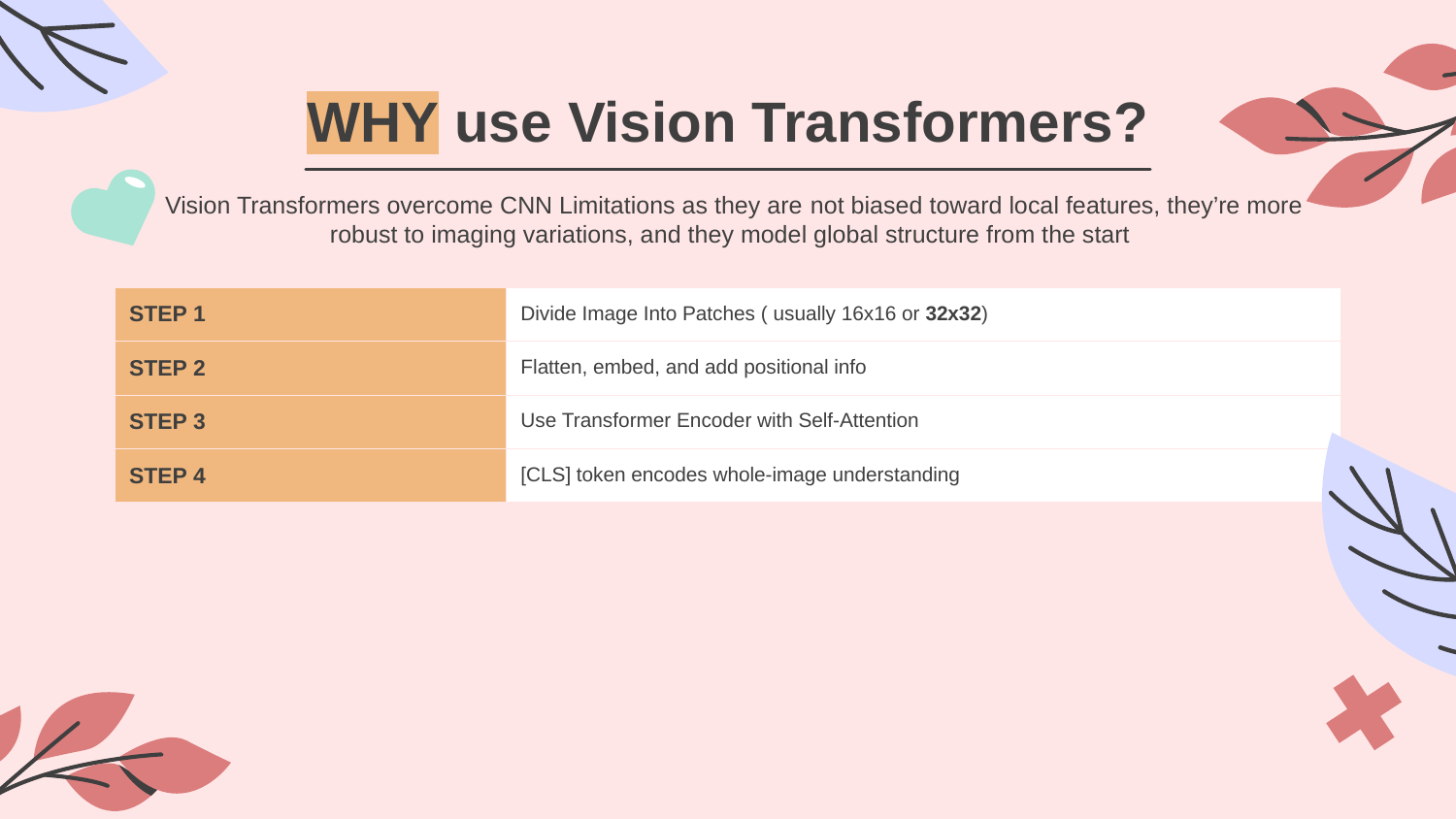

# WHY use Vision Transformers?
Vision Transformers overcome CNN Limitations as they are not biased toward local features, they’re more robust to imaging variations, and they model global structure from the start
| STEP 1 | Divide Image Into Patches ( usually 16x16 or 32x32) |
| --- | --- |
| STEP 2 | Flatten, embed, and add positional info |
| STEP 3 | Use Transformer Encoder with Self-Attention |
| STEP 4 | [CLS] token encodes whole-image understanding |